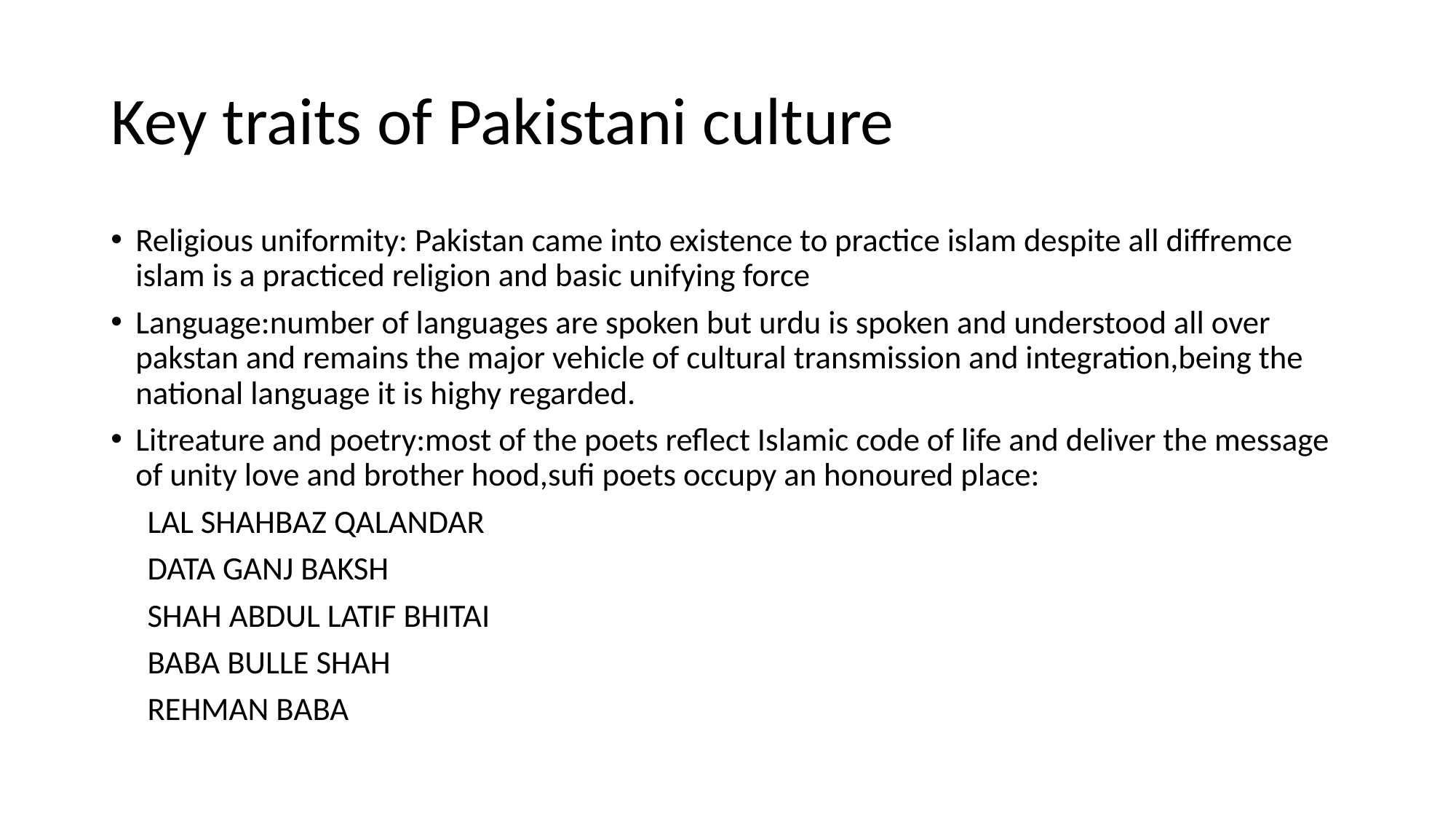

# Key traits of Pakistani culture
Religious uniformity: Pakistan came into existence to practice islam despite all diffremce islam is a practiced religion and basic unifying force
Language:number of languages are spoken but urdu is spoken and understood all over pakstan and remains the major vehicle of cultural transmission and integration,being the national language it is highy regarded.
Litreature and poetry:most of the poets reflect Islamic code of life and deliver the message of unity love and brother hood,sufi poets occupy an honoured place:
     LAL SHAHBAZ QALANDAR
     DATA GANJ BAKSH
     SHAH ABDUL LATIF BHITAI
     BABA BULLE SHAH
     REHMAN BABA